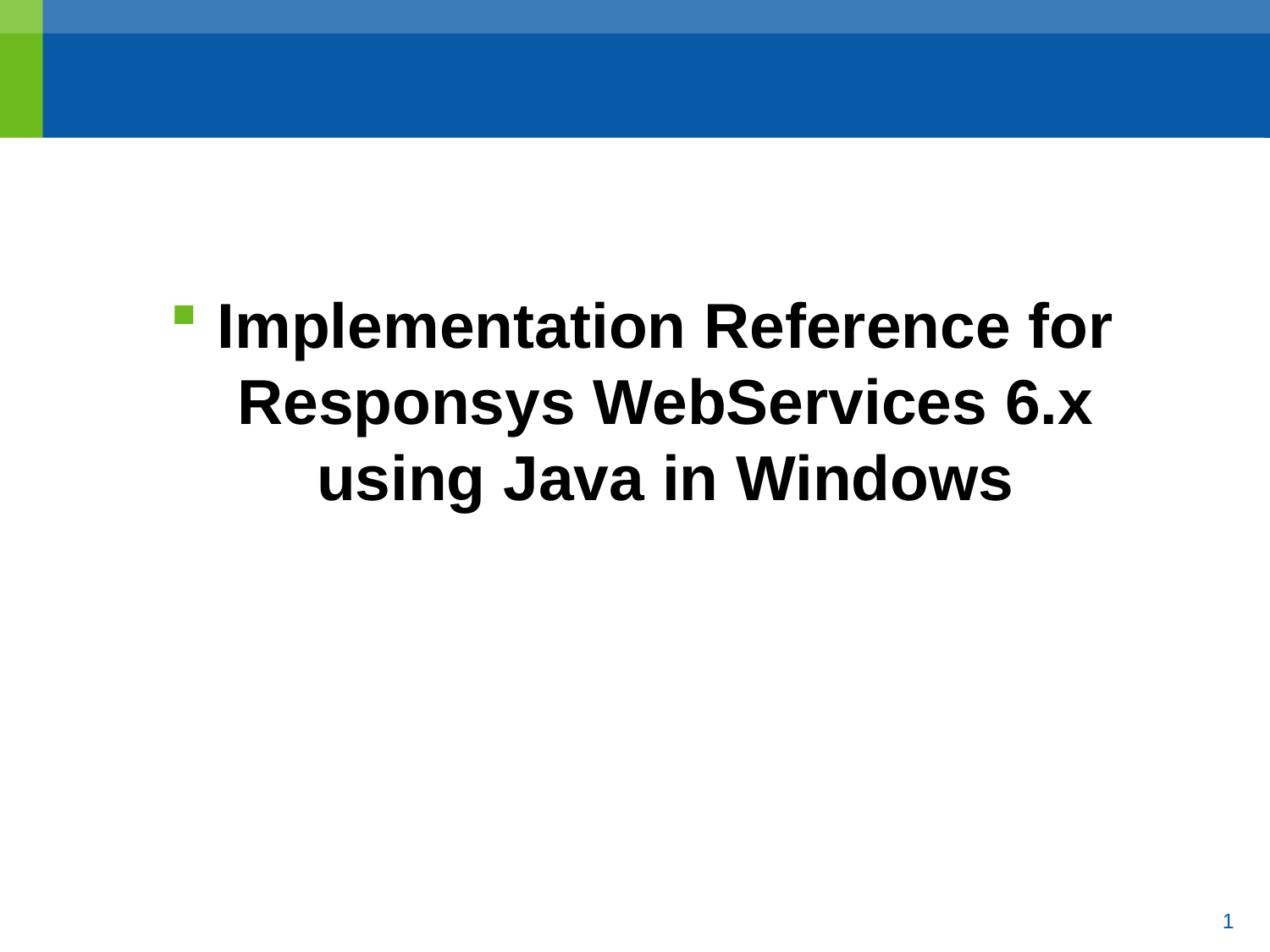

Implementation Reference for Responsys WebServices 6.x using Java in Windows

1